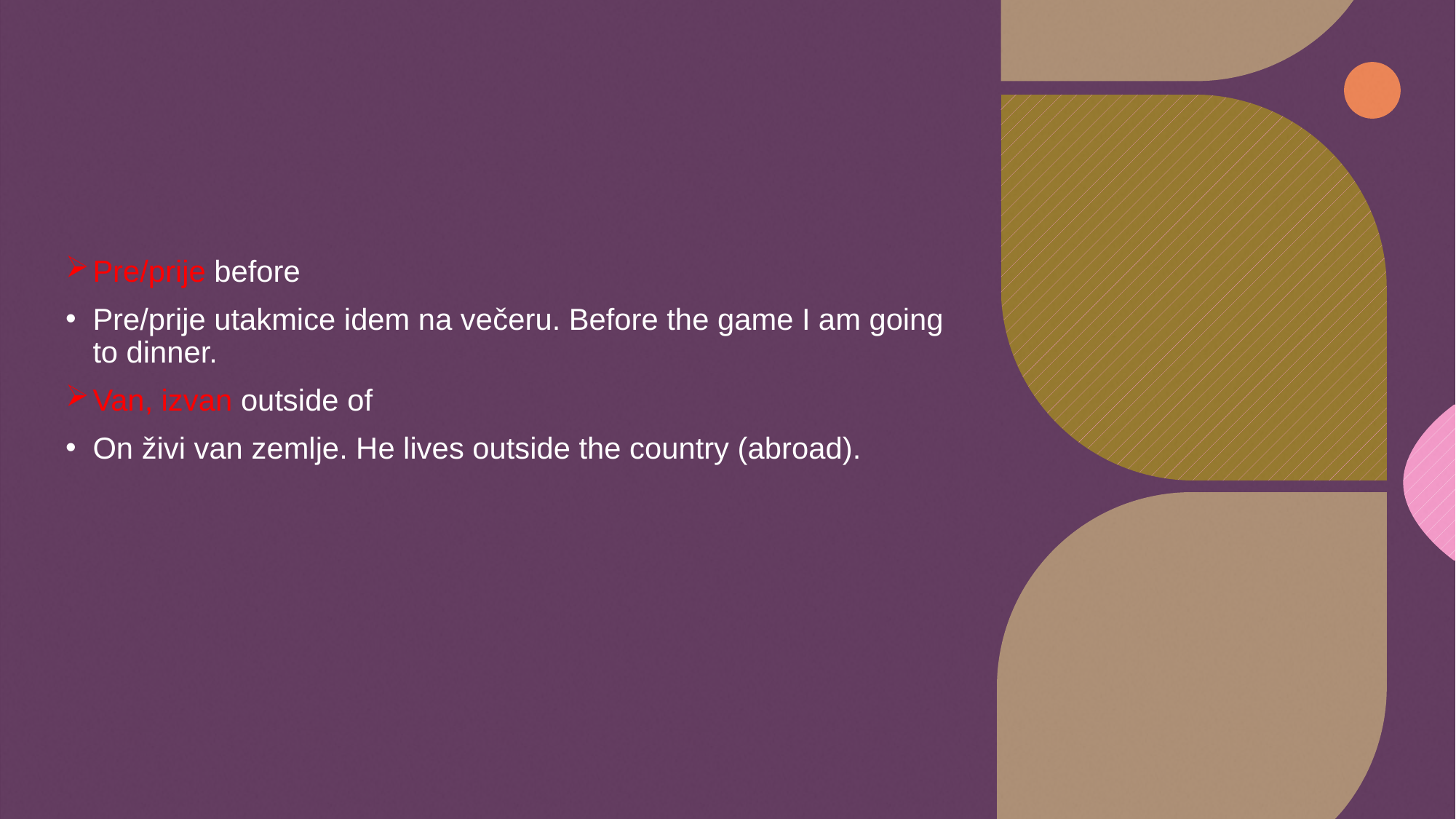

#
Pre/prije before
Pre/prije utakmice idem na večeru. Before the game I am going to dinner.
Van, izvan outside of
On živi van zemlje. He lives outside the country (abroad).